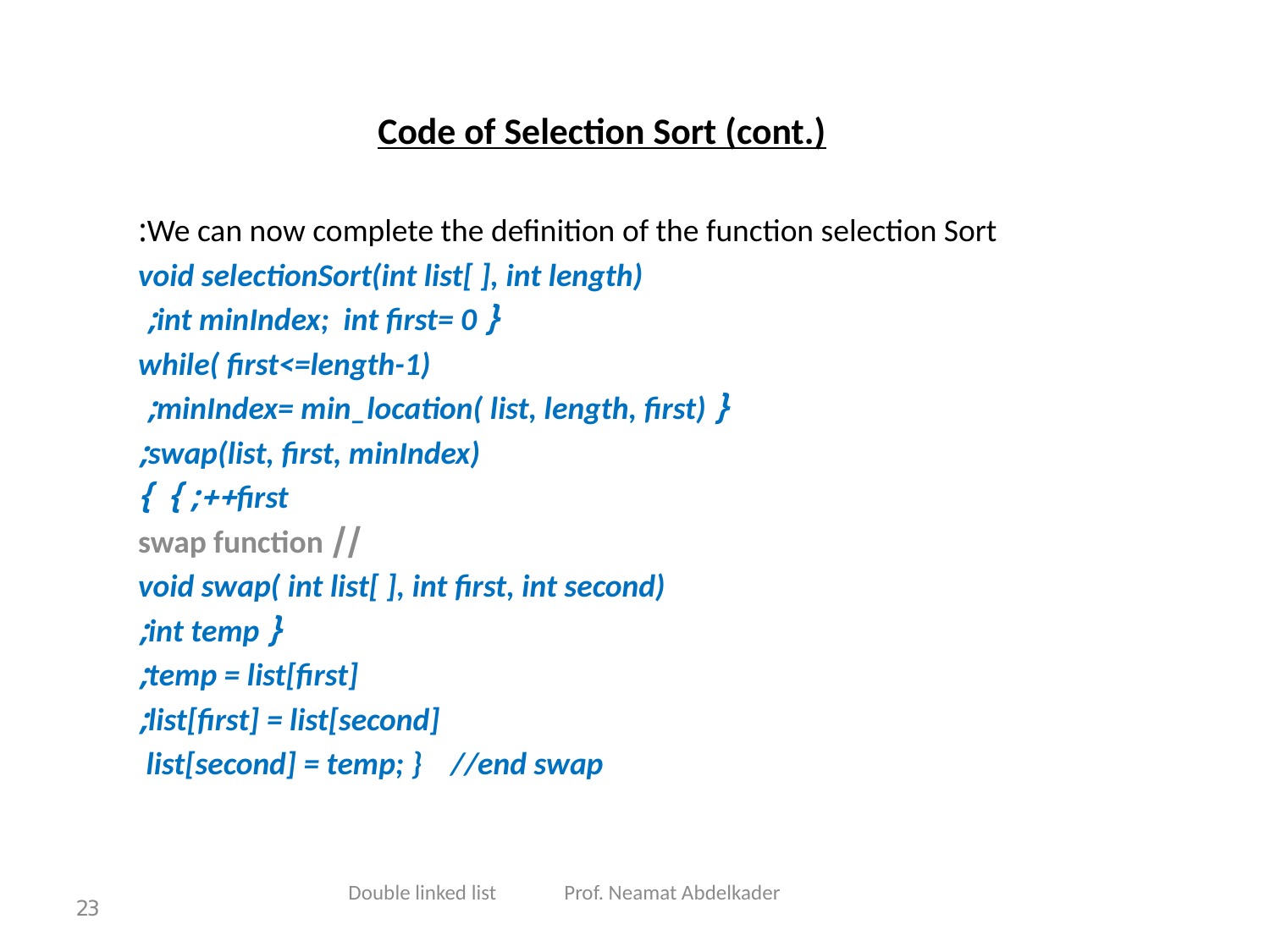

# Code of Selection Sort (cont.)
We can now complete the definition of the function selection Sort:
void selectionSort(int list[ ], int length)
{ int minIndex;  int first= 0;
 while( first<=length-1)
{ minIndex= min_location( list, length, first);
   swap(list, first, minIndex);
 first++; }  }
// swap function
void swap( int list[ ], int first, int second)
{ int temp;
temp = list[first];
list[first] = list[second];
list[second] = temp; }    //end swap

Double linked list              Prof. Neamat Abdelkader
23